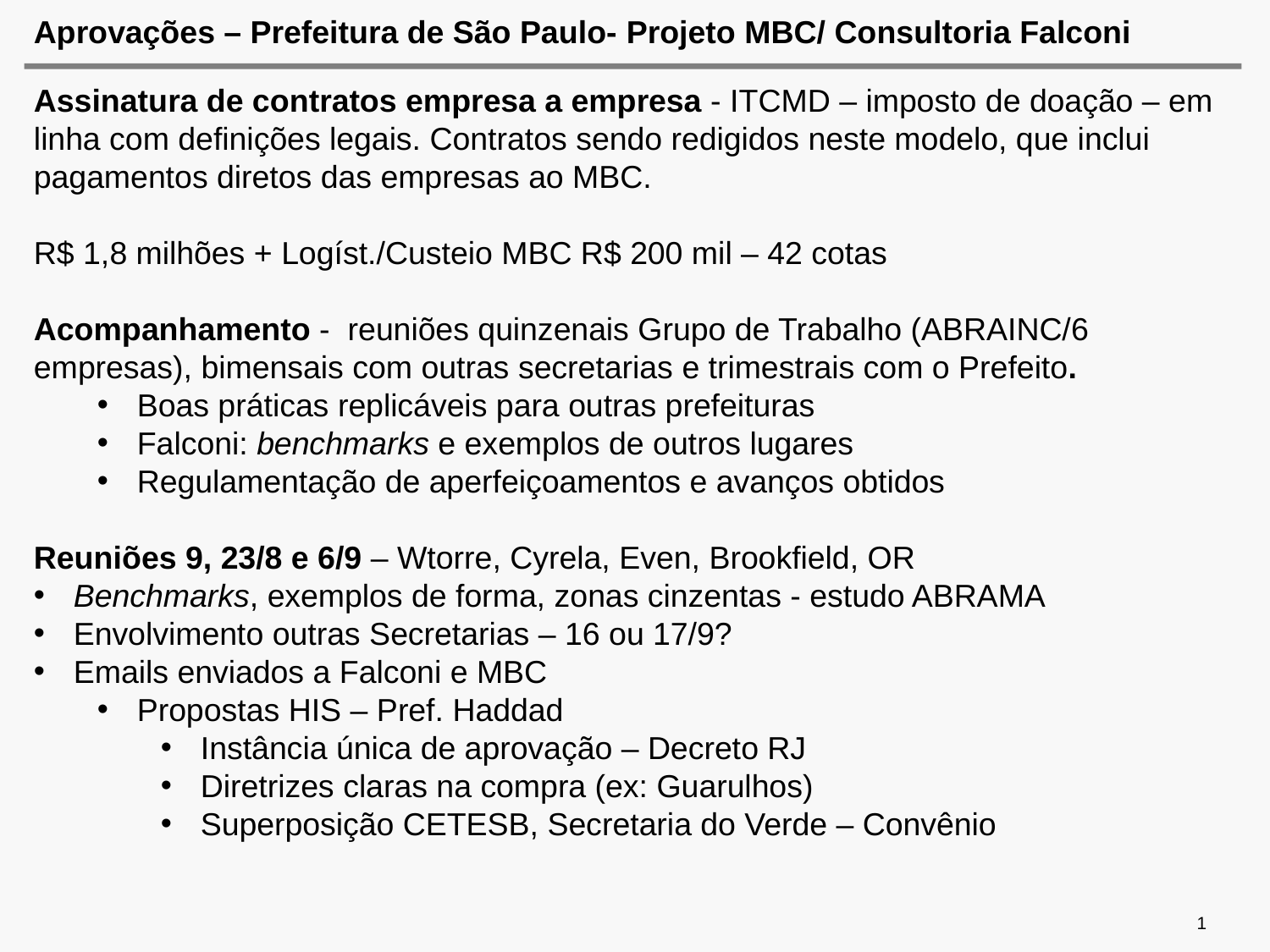

# Aprovações – Prefeitura de São Paulo- Projeto MBC/ Consultoria Falconi

Assinatura de contratos empresa a empresa - ITCMD – imposto de doação – em linha com definições legais. Contratos sendo redigidos neste modelo, que inclui pagamentos diretos das empresas ao MBC.

R$ 1,8 milhões + Logíst./Custeio MBC R$ 200 mil – 42 cotas

Acompanhamento -  reuniões quinzenais Grupo de Trabalho (ABRAINC/6 empresas), bimensais com outras secretarias e trimestrais com o Prefeito.
Boas práticas replicáveis para outras prefeituras
Falconi: benchmarks e exemplos de outros lugares
Regulamentação de aperfeiçoamentos e avanços obtidos

Reuniões 9, 23/8 e 6/9 – Wtorre, Cyrela, Even, Brookfield, OR
Benchmarks, exemplos de forma, zonas cinzentas - estudo ABRAMA
Envolvimento outras Secretarias – 16 ou 17/9?
Emails enviados a Falconi e MBC
Propostas HIS – Pref. Haddad
Instância única de aprovação – Decreto RJ
Diretrizes claras na compra (ex: Guarulhos)
Superposição CETESB, Secretaria do Verde – Convênio

1